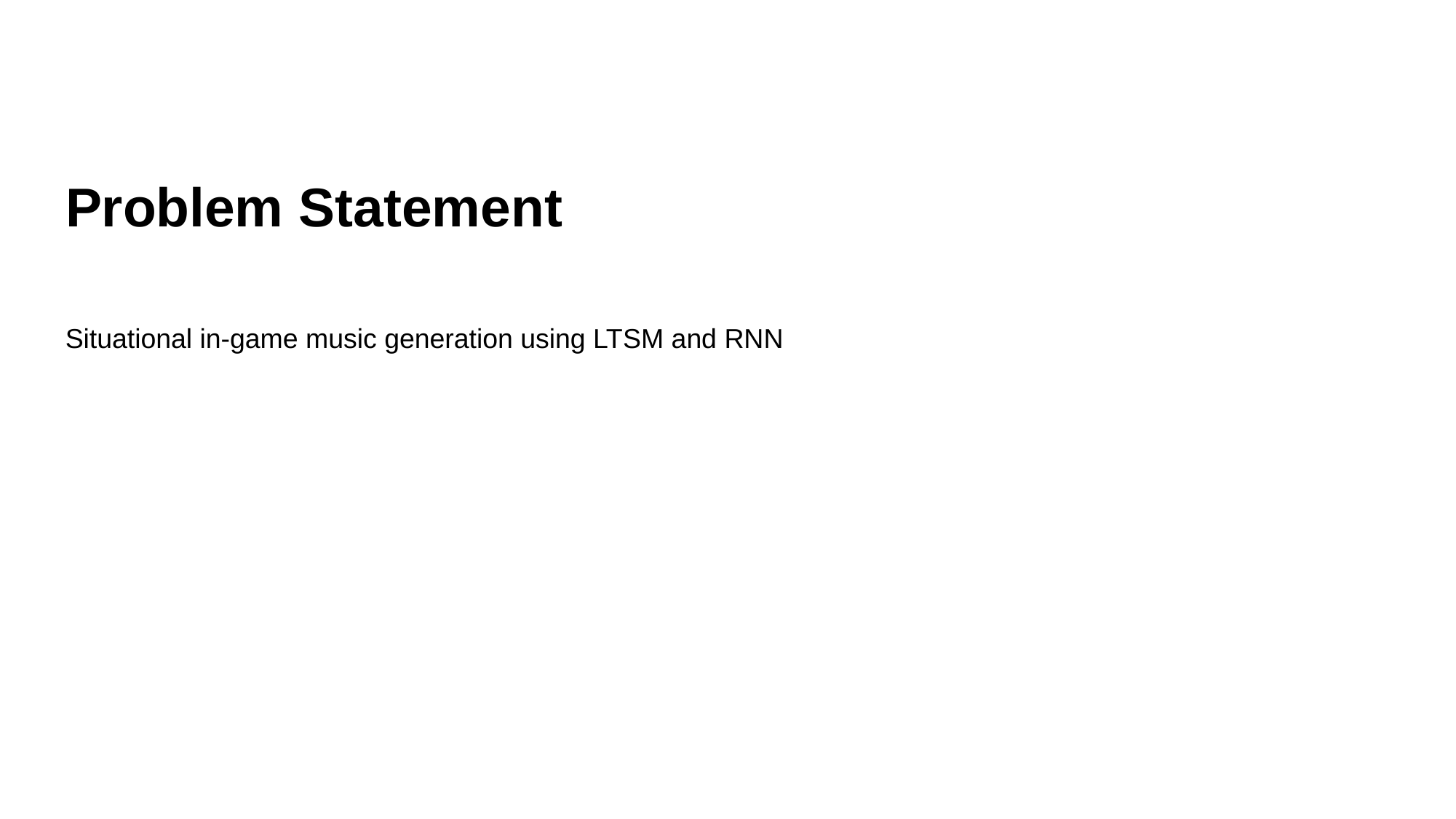

# Problem Statement
Situational in-game music generation using LTSM and RNN